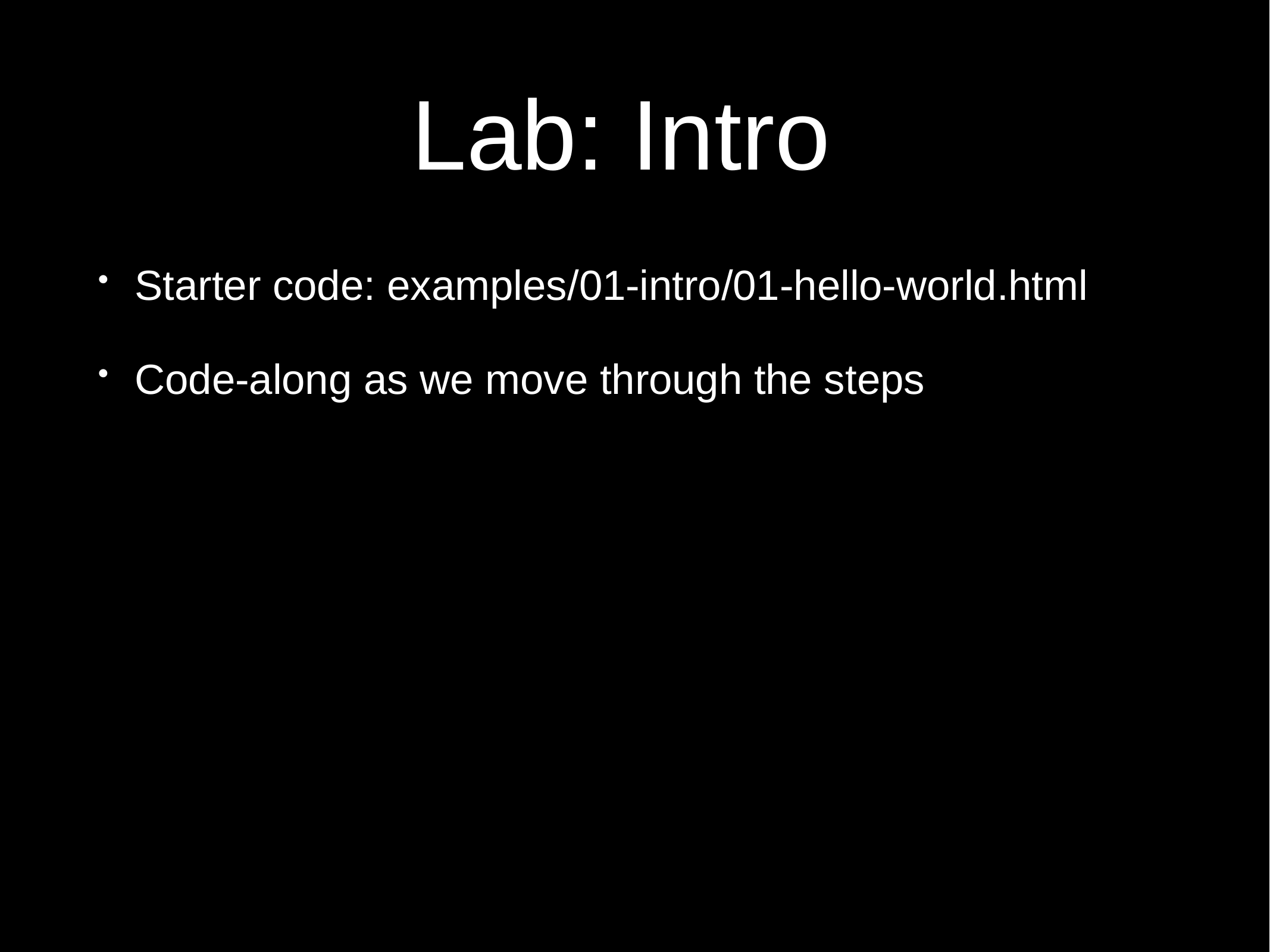

# Lab: Intro
Starter code: examples/01-intro/01-hello-world.html
Code-along as we move through the steps